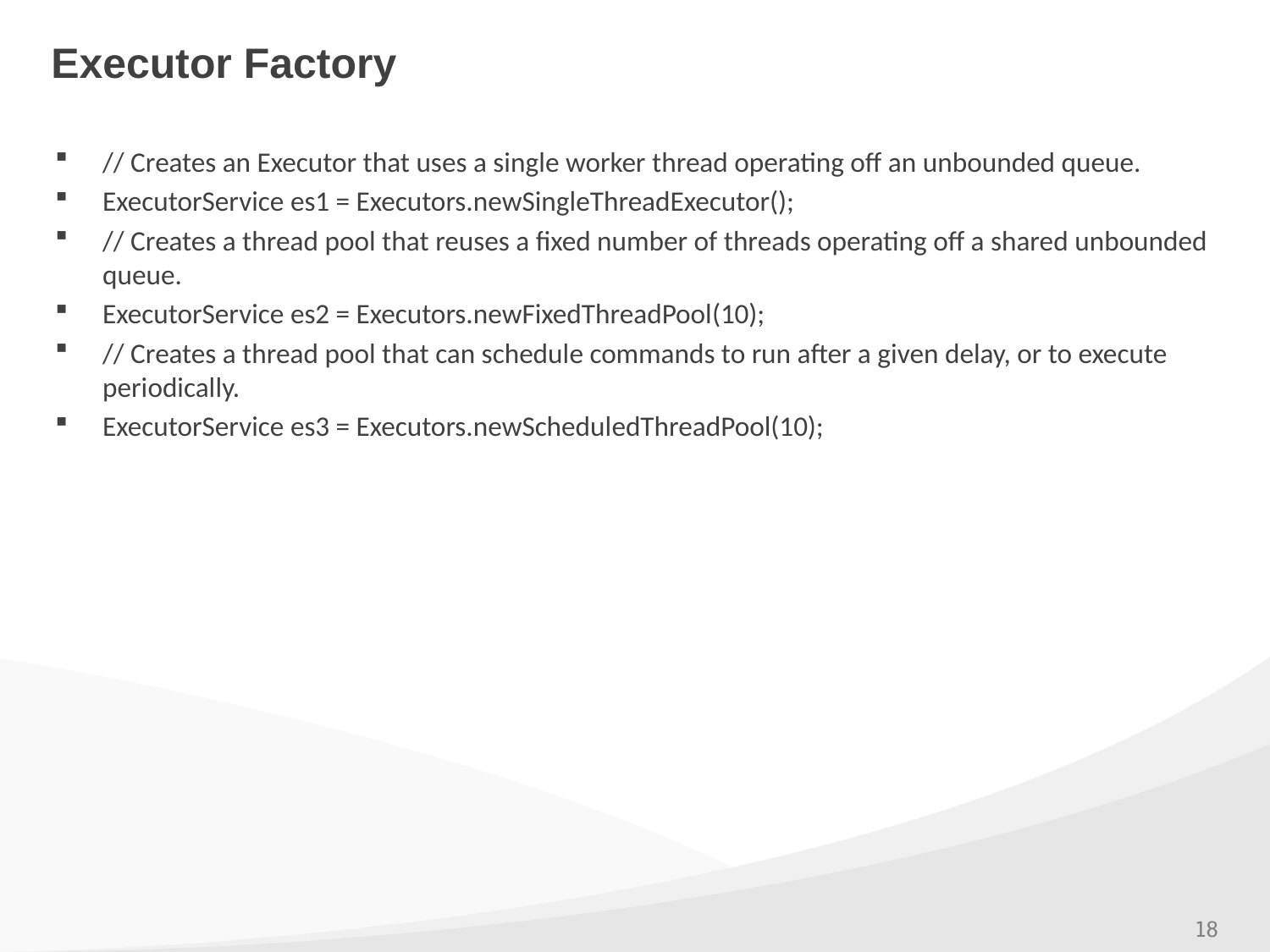

# Executor Factory
// Creates an Executor that uses a single worker thread operating off an unbounded queue.
ExecutorService es1 = Executors.newSingleThreadExecutor();
// Creates a thread pool that reuses a fixed number of threads operating off a shared unbounded queue.
ExecutorService es2 = Executors.newFixedThreadPool(10);
// Creates a thread pool that can schedule commands to run after a given delay, or to execute periodically.
ExecutorService es3 = Executors.newScheduledThreadPool(10);